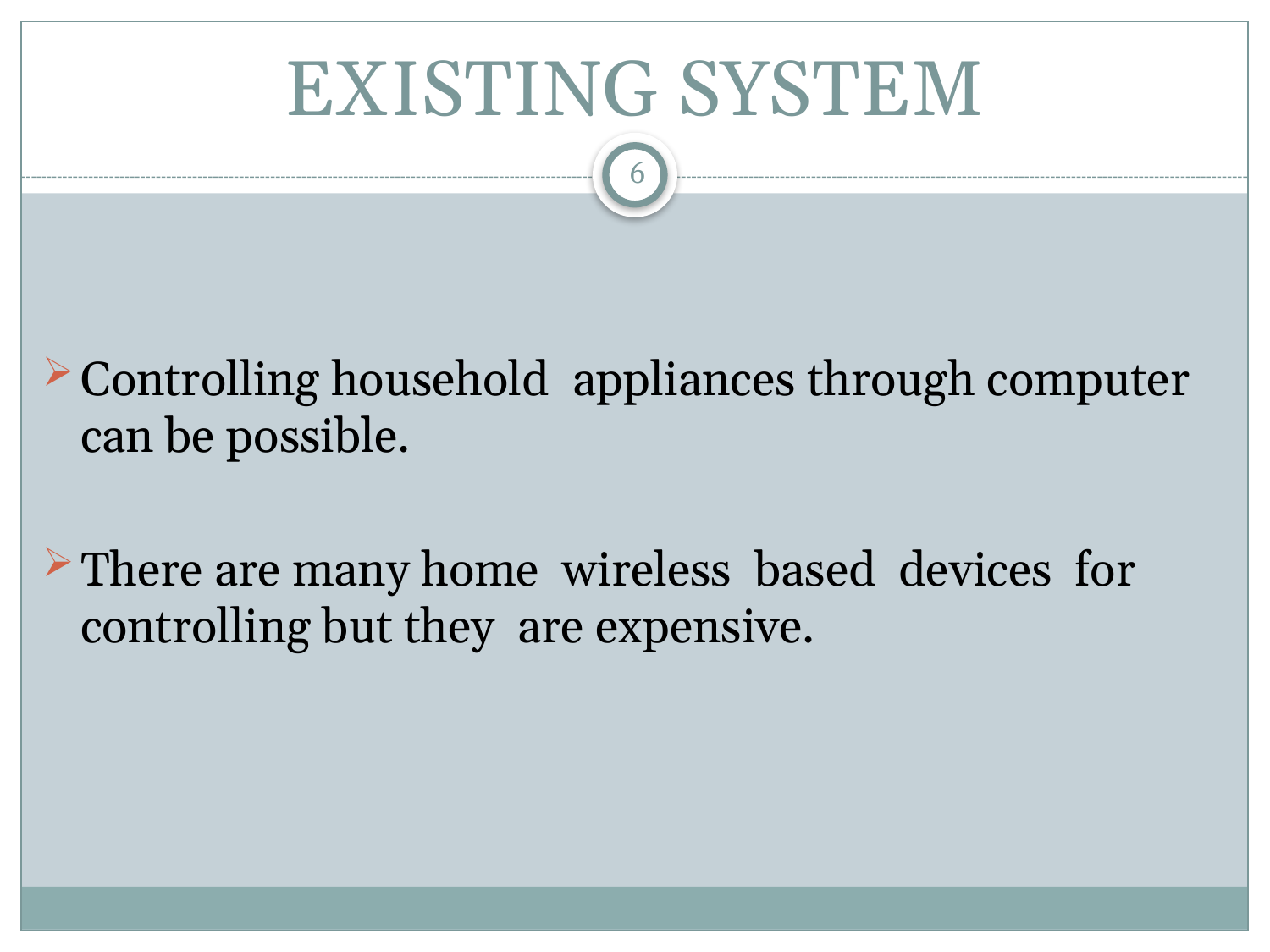

# EXISTING SYSTEM
6

Controlling household  appliances through computer can be possible.

There are many home  wireless  based  devices  for controlling but they  are expensive.